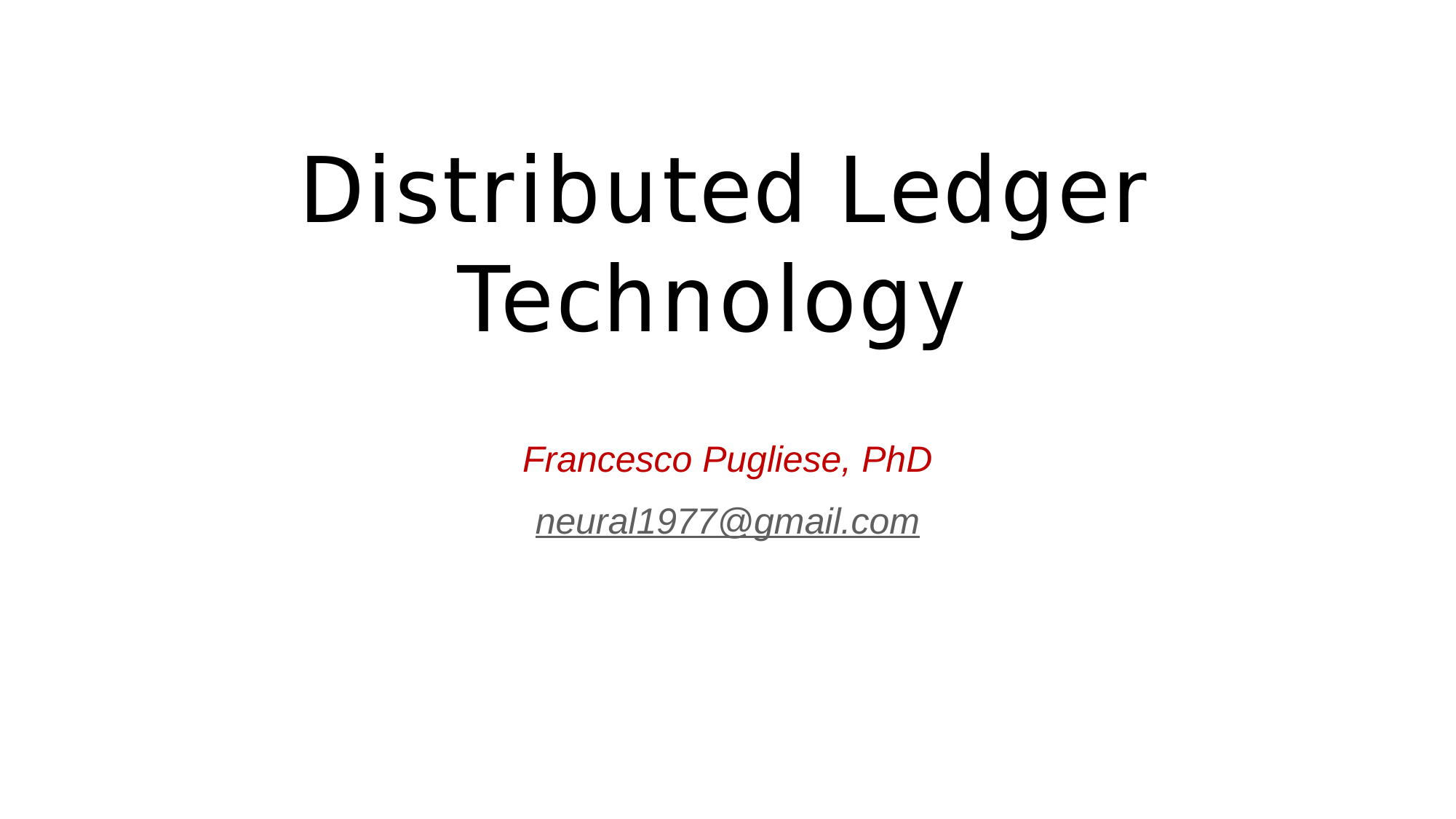

# Distributed Ledger Technology
Francesco Pugliese, PhD
neural1977@gmail.com